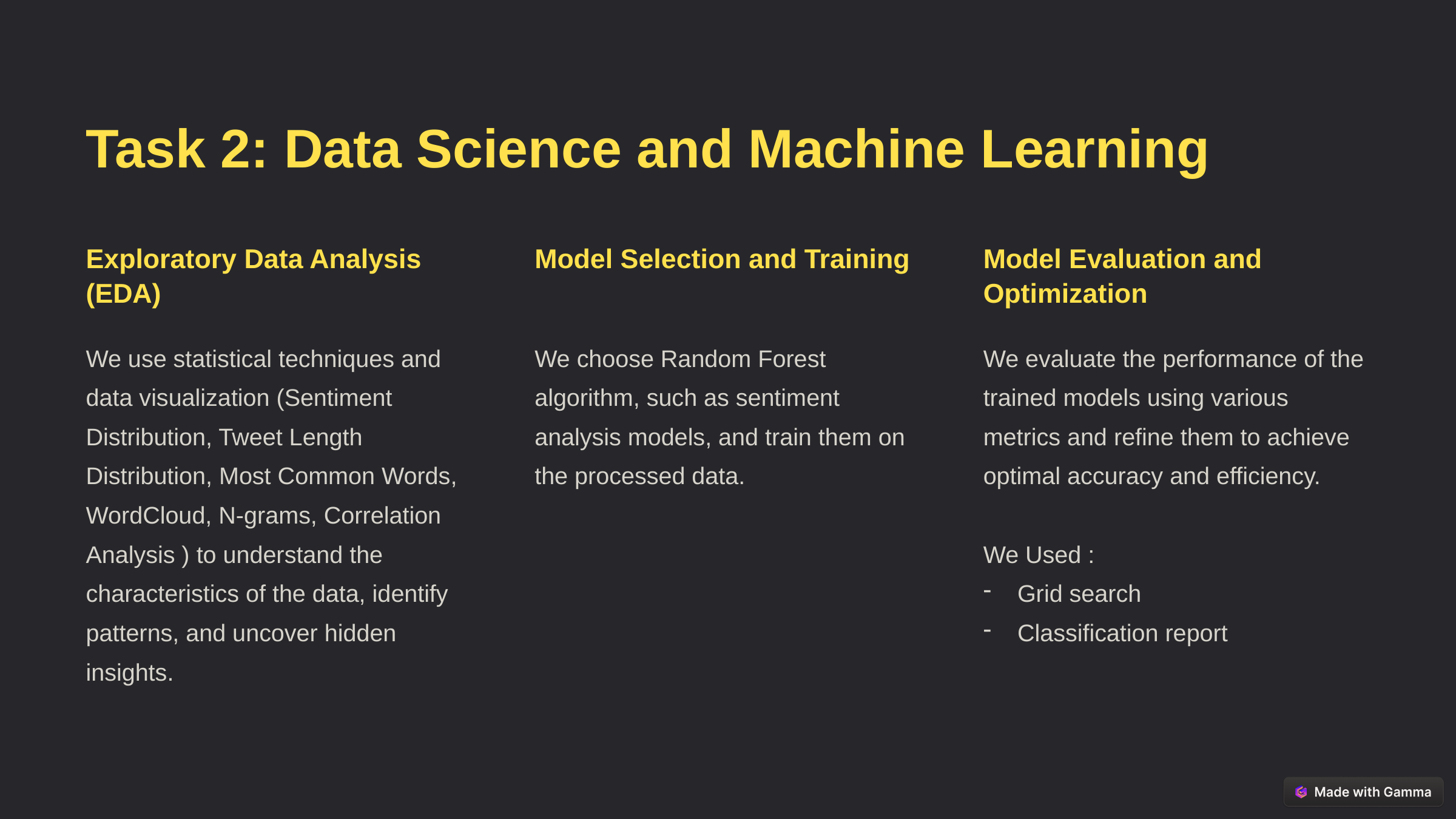

Task 2: Data Science and Machine Learning
Exploratory Data Analysis (EDA)
Model Selection and Training
Model Evaluation and Optimization
We use statistical techniques and data visualization (Sentiment Distribution, Tweet Length Distribution, Most Common Words, WordCloud, N-grams, Correlation Analysis ) to understand the characteristics of the data, identify patterns, and uncover hidden insights.
We choose Random Forest algorithm, such as sentiment analysis models, and train them on the processed data.
We evaluate the performance of the trained models using various metrics and refine them to achieve optimal accuracy and efficiency.

We Used :
Grid search
Classification report